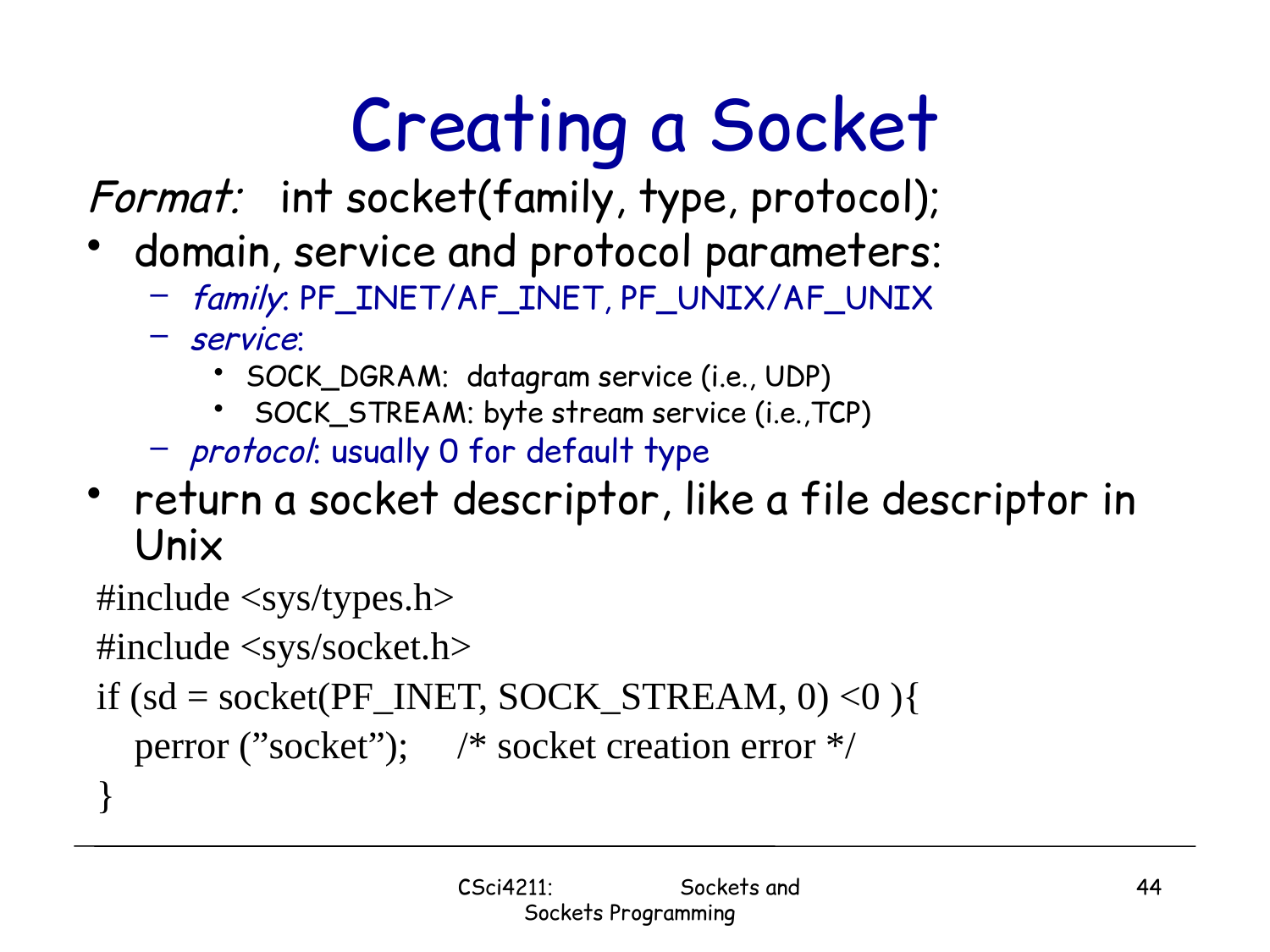

# Creating a Socket
Format:   int socket(family, type, protocol);
domain, service and protocol parameters:
family: PF_INET/AF_INET, PF_UNIX/AF_UNIX
service:
SOCK_DGRAM:  datagram service (i.e., UDP)
 SOCK_STREAM: byte stream service (i.e.,TCP)
protocol: usually 0 for default type
return a socket descriptor, like a file descriptor in Unix
 #include <sys/types.h>
 #include <sys/socket.h>
 if (sd = socket(PF_INET, SOCK_STREAM, 0) <0 ){
  	perror (”socket”);     /* socket creation error */
 }
CSci4211:                    Sockets and Sockets Programming
44